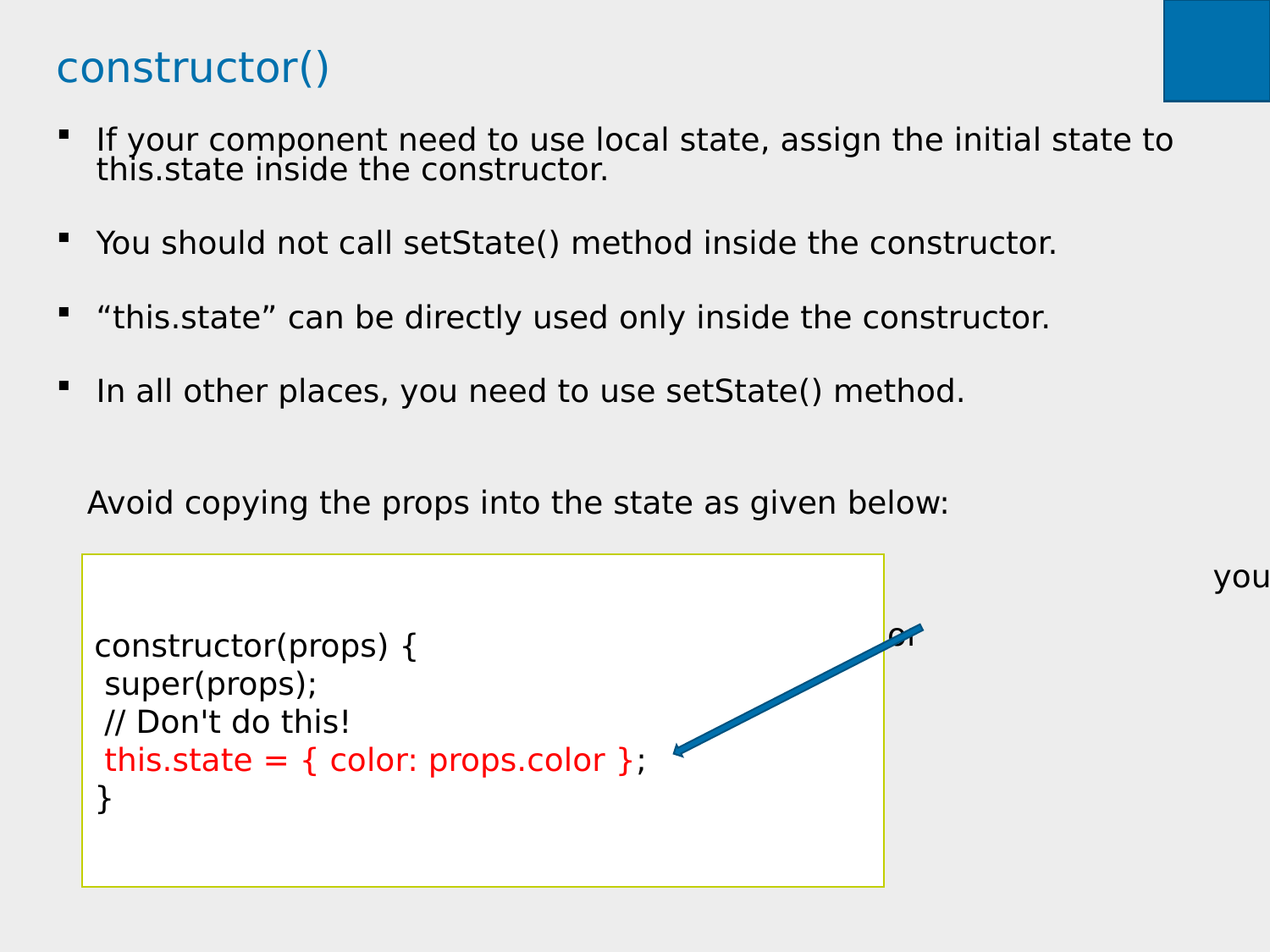

# constructor()

If your component need to use local state, assign the initial state to this.state inside the constructor.

You should not call setState() method inside the constructor.

“this.state” can be directly used only inside the constructor.

In all other places, you need to use setState() method.

   Avoid copying the props into the state as given below:

									you can use 										this.props.color
									directly instead
constructor(props) {
 super(props);
 // Don't do this!
 this.state = { color: props.color };
}